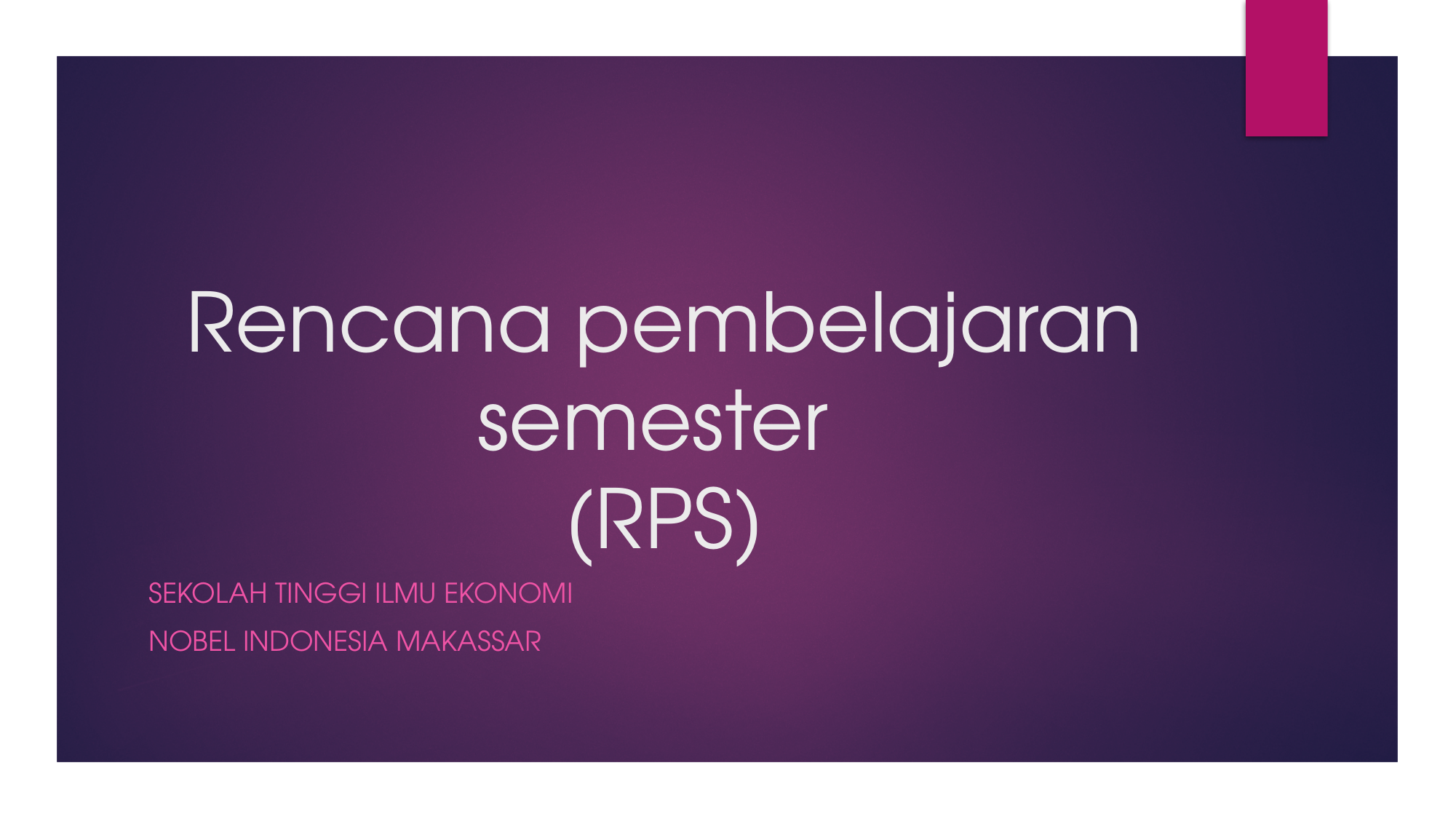

# Rencana pembelajaran semester (RPS)
Sekolah tinggi ilmu ekonomi
Nobel Indonesia Makassar